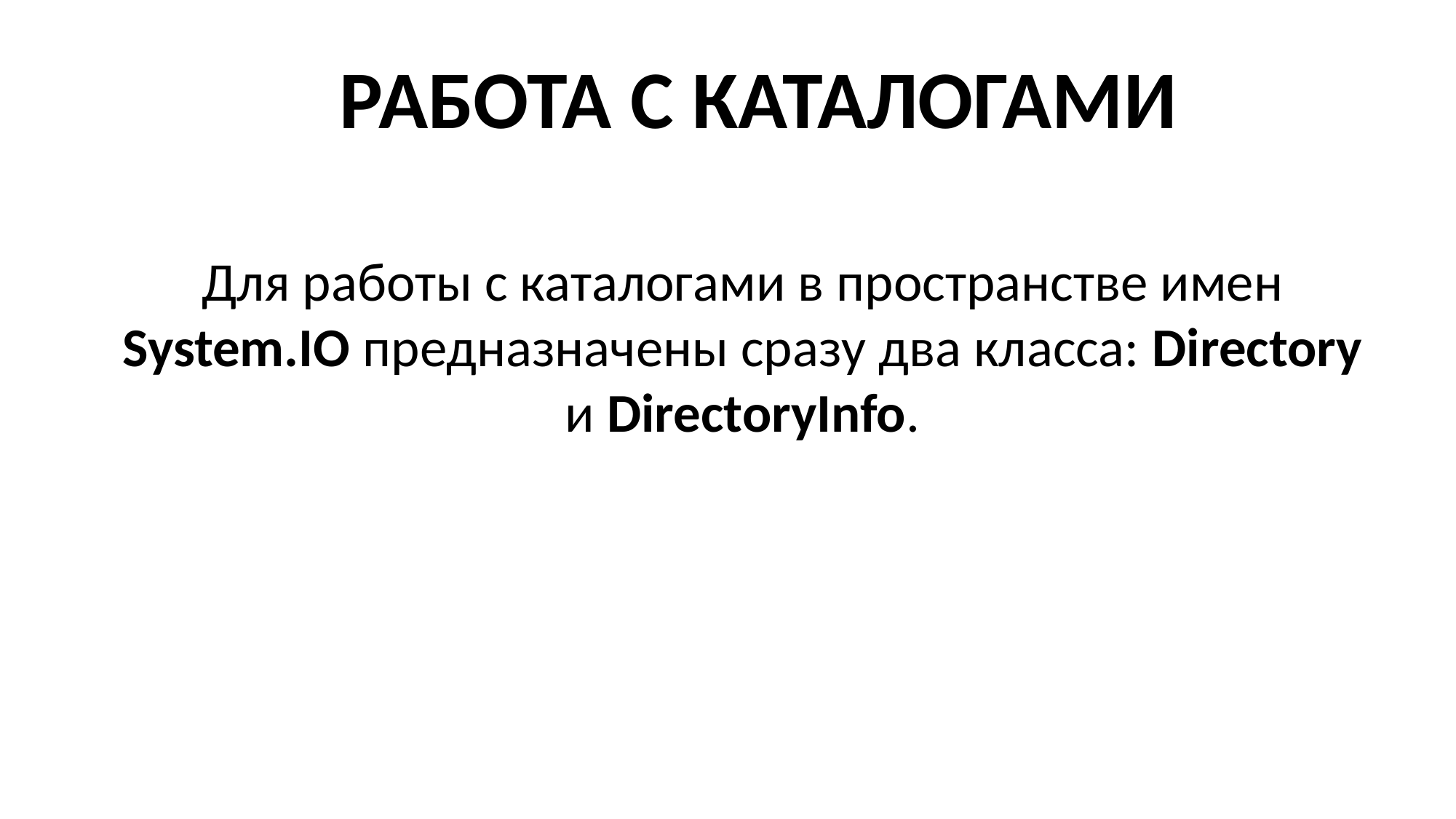

РАБОТА С КАТАЛОГАМИ
Для работы с каталогами в пространстве имен System.IO предназначены сразу два класса: Directory и DirectoryInfo.